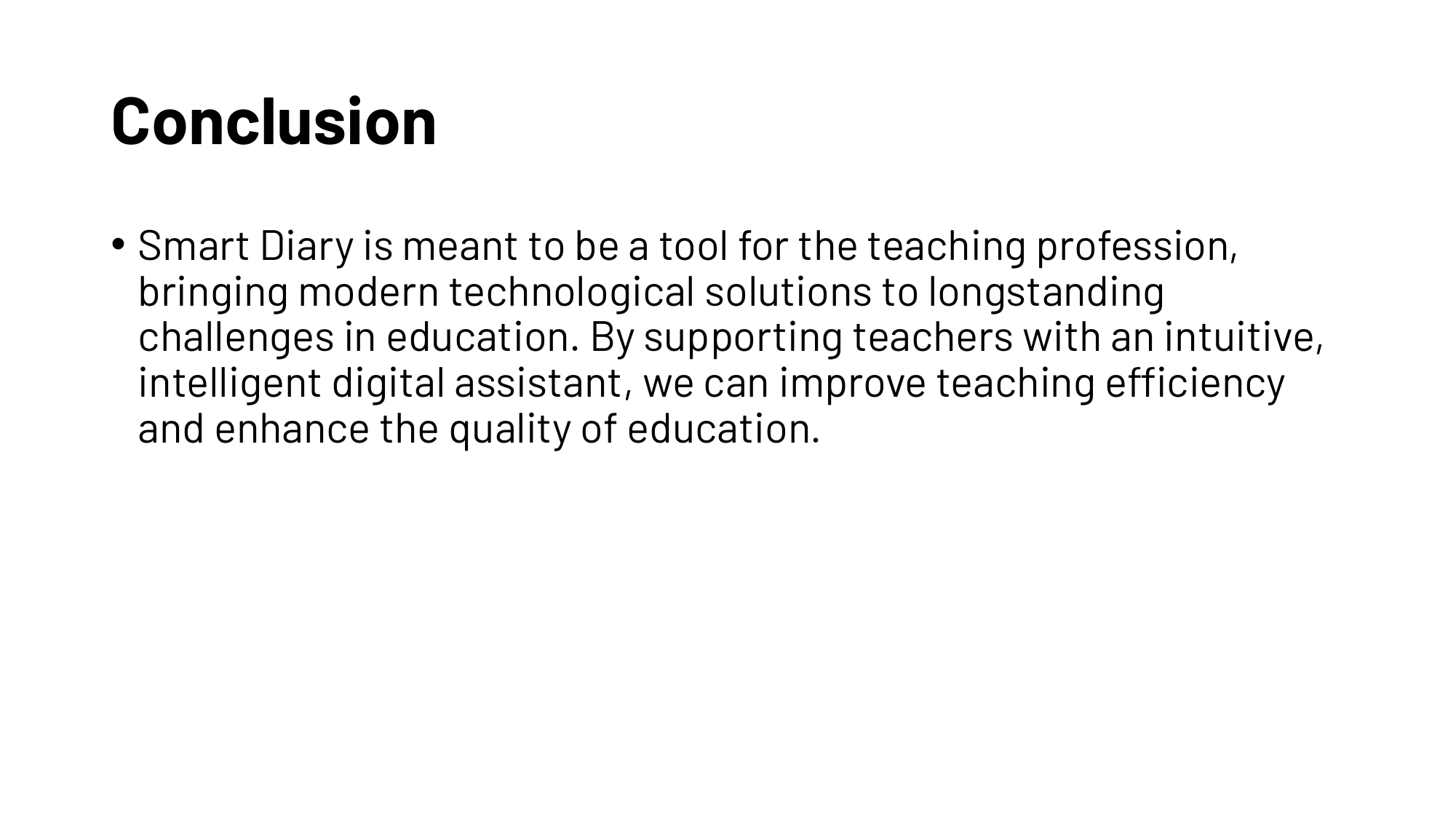

# Conclusion
Smart Diary is meant to be a tool for the teaching profession, bringing modern technological solutions to longstanding challenges in education. By supporting teachers with an intuitive, intelligent digital assistant, we can improve teaching efficiency and enhance the quality of education.